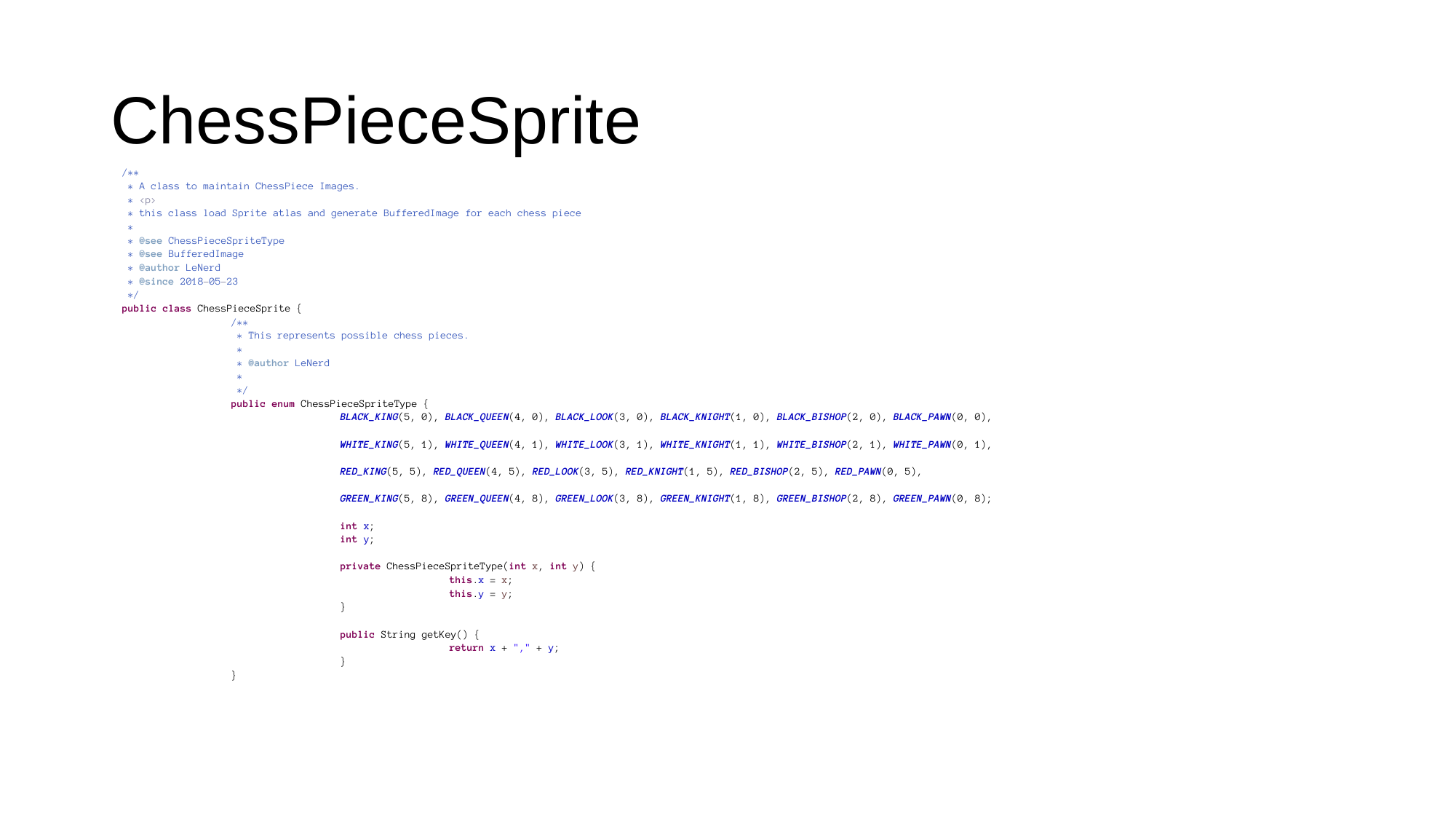

# ChessPieceSprite
/**
 * A class to maintain ChessPiece Images.
 * <p>
 * this class load Sprite atlas and generate BufferedImage for each chess piece
 *
 * @see ChessPieceSpriteType
 * @see BufferedImage
 * @author LeNerd
 * @since 2018-05-23
 */
public class ChessPieceSprite {
	/**
	 * This represents possible chess pieces.
	 *
	 * @author LeNerd
	 *
	 */
	public enum ChessPieceSpriteType {
		BLACK_KING(5, 0), BLACK_QUEEN(4, 0), BLACK_LOOK(3, 0), BLACK_KNIGHT(1, 0), BLACK_BISHOP(2, 0), BLACK_PAWN(0, 0),

		WHITE_KING(5, 1), WHITE_QUEEN(4, 1), WHITE_LOOK(3, 1), WHITE_KNIGHT(1, 1), WHITE_BISHOP(2, 1), WHITE_PAWN(0, 1),

		RED_KING(5, 5), RED_QUEEN(4, 5), RED_LOOK(3, 5), RED_KNIGHT(1, 5), RED_BISHOP(2, 5), RED_PAWN(0, 5),

		GREEN_KING(5, 8), GREEN_QUEEN(4, 8), GREEN_LOOK(3, 8), GREEN_KNIGHT(1, 8), GREEN_BISHOP(2, 8), GREEN_PAWN(0, 8);

		int x;
		int y;

		private ChessPieceSpriteType(int x, int y) {
			this.x = x;
			this.y = y;
		}

		public String getKey() {
			return x + "," + y;
		}
	}